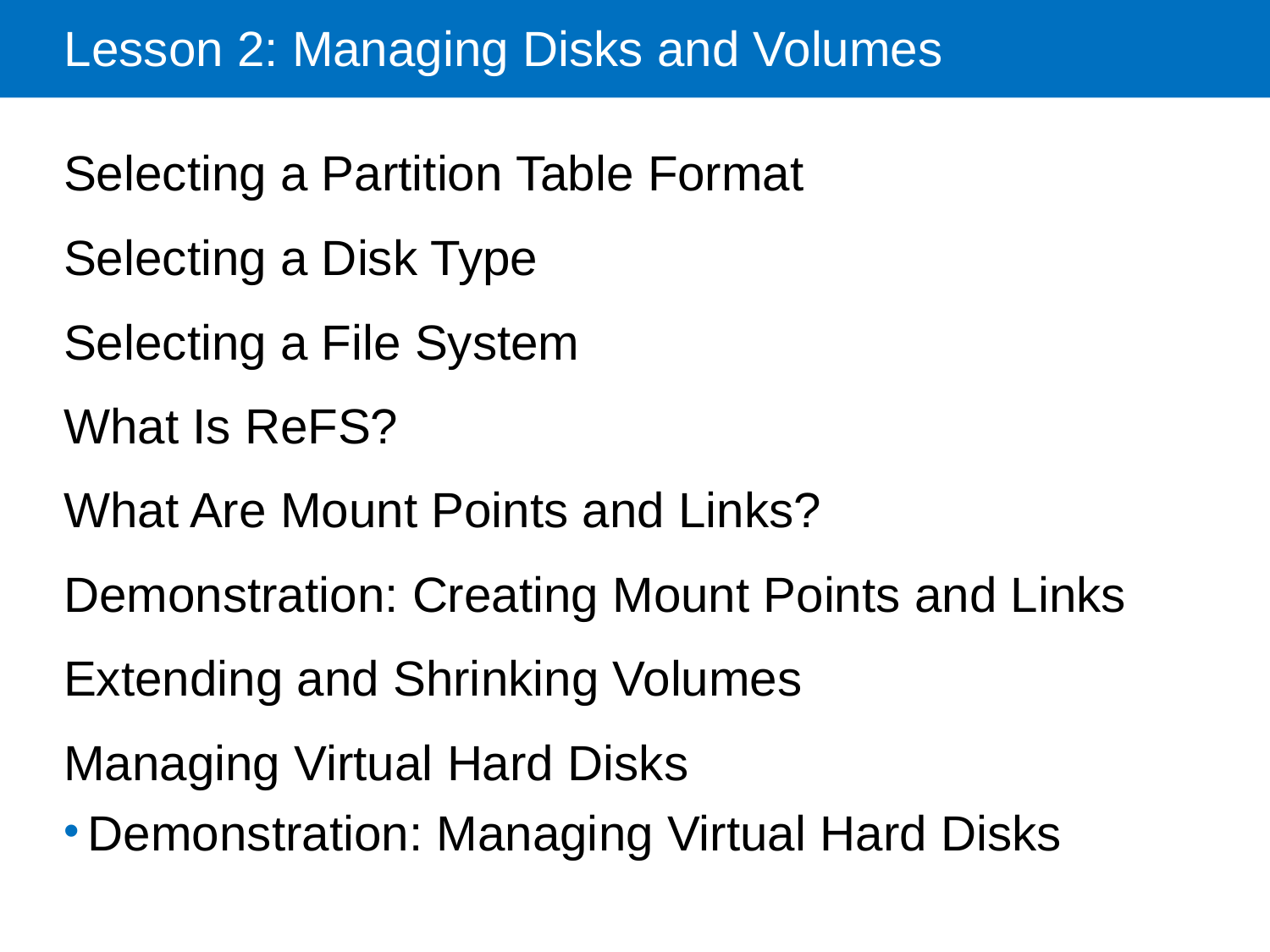

# Lesson 2: Managing Disks and Volumes
Selecting a Partition Table Format
Selecting a Disk Type
Selecting a File System
What Is ReFS?
What Are Mount Points and Links?
Demonstration: Creating Mount Points and Links
Extending and Shrinking Volumes
Managing Virtual Hard Disks
Demonstration: Managing Virtual Hard Disks